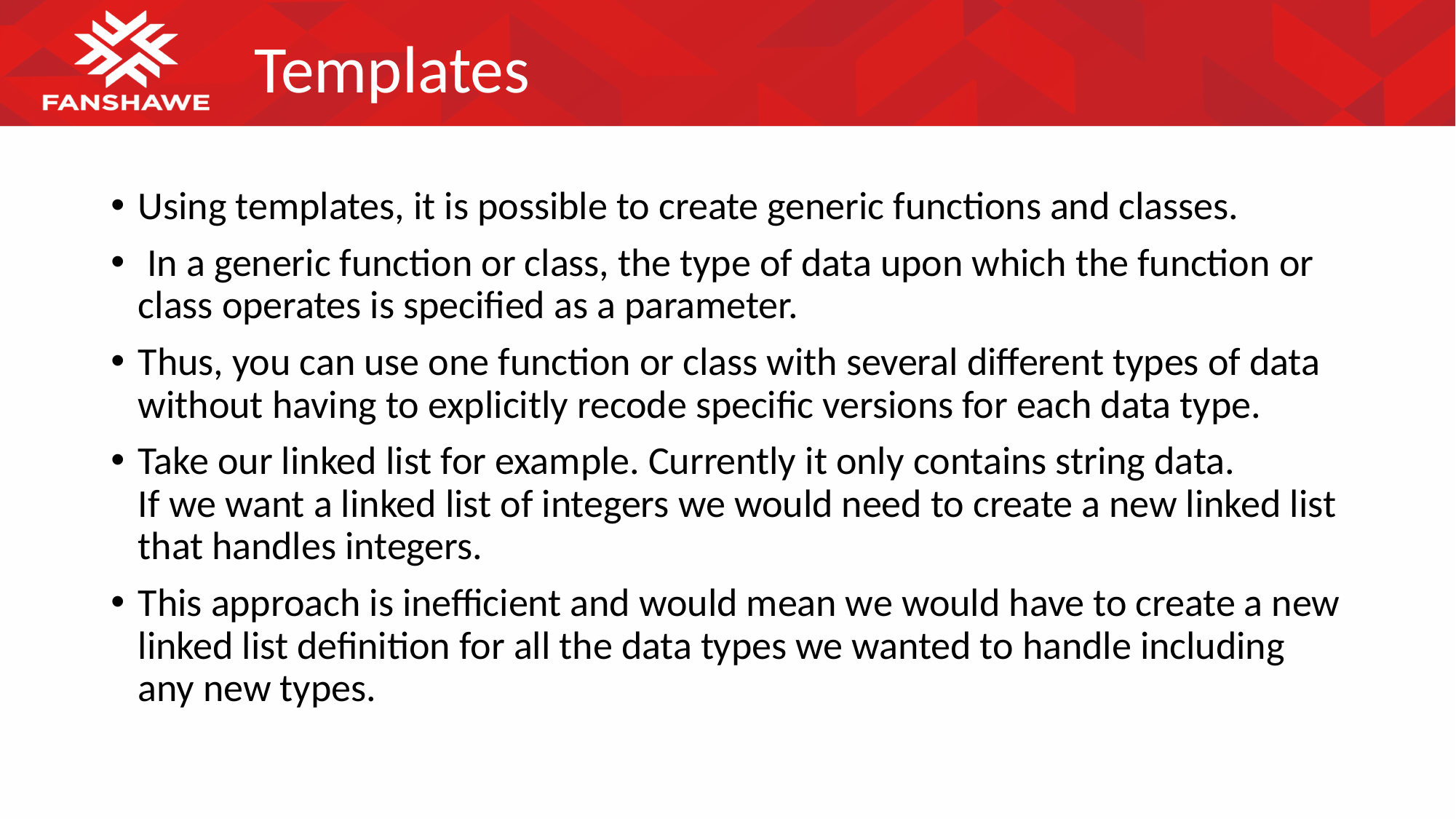

# Templates
Using templates, it is possible to create generic functions and classes.
 In a generic function or class, the type of data upon which the function or class operates is specified as a parameter.
Thus, you can use one function or class with several different types of data without having to explicitly recode specific versions for each data type.
Take our linked list for example. Currently it only contains string data.
If we want a linked list of integers we would need to create a new linked list that handles integers.
This approach is inefficient and would mean we would have to create a new linked list definition for all the data types we wanted to handle including any new types.